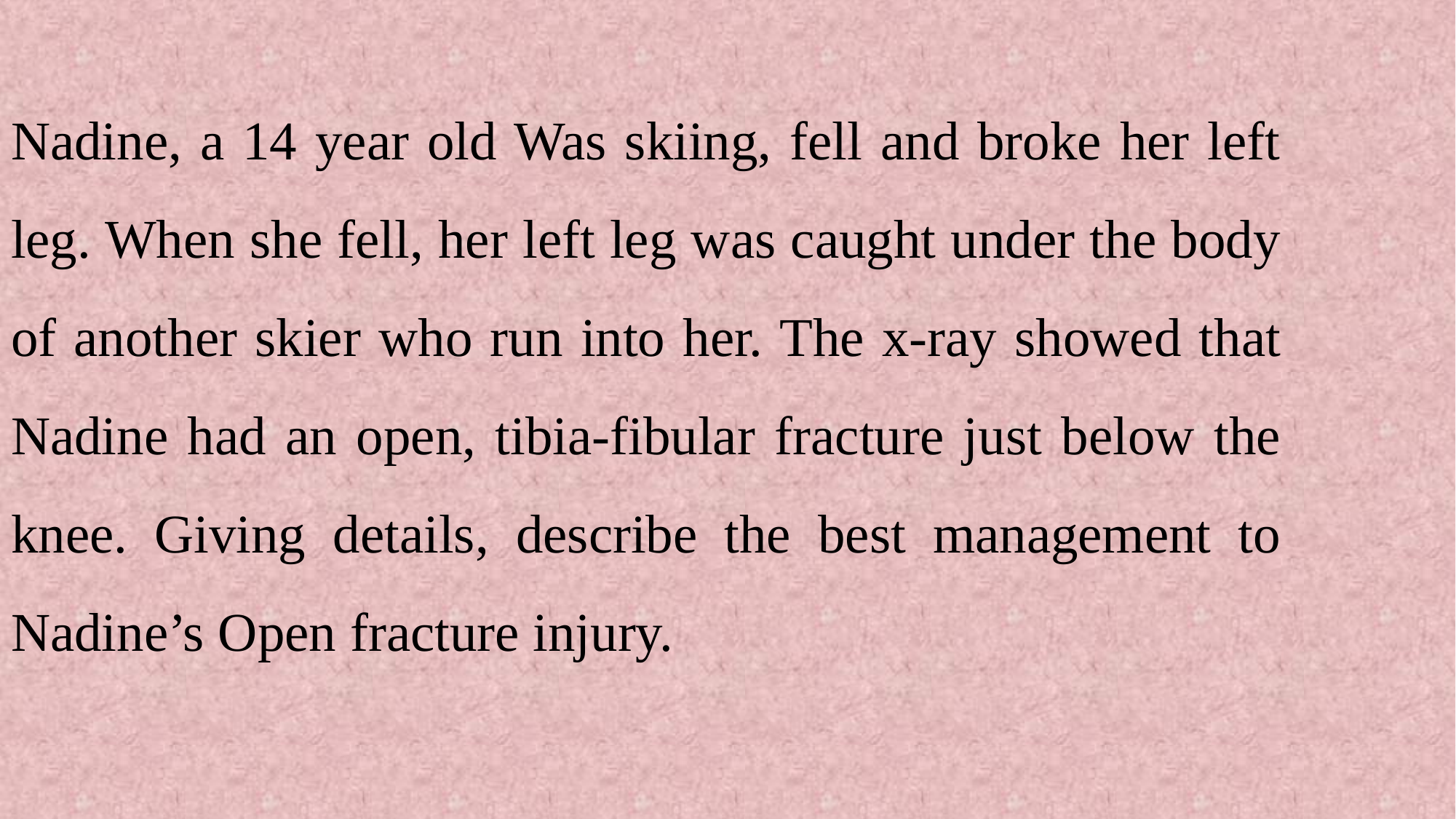

# Nadine, a 14 year old Was skiing, fell and broke her left leg. When she fell, her left leg was caught under the body of another skier who run into her. The x-ray showed that Nadine had an open, tibia-fibular fracture just below the knee. Giving details, describe the best management to Nadine’s Open fracture injury.